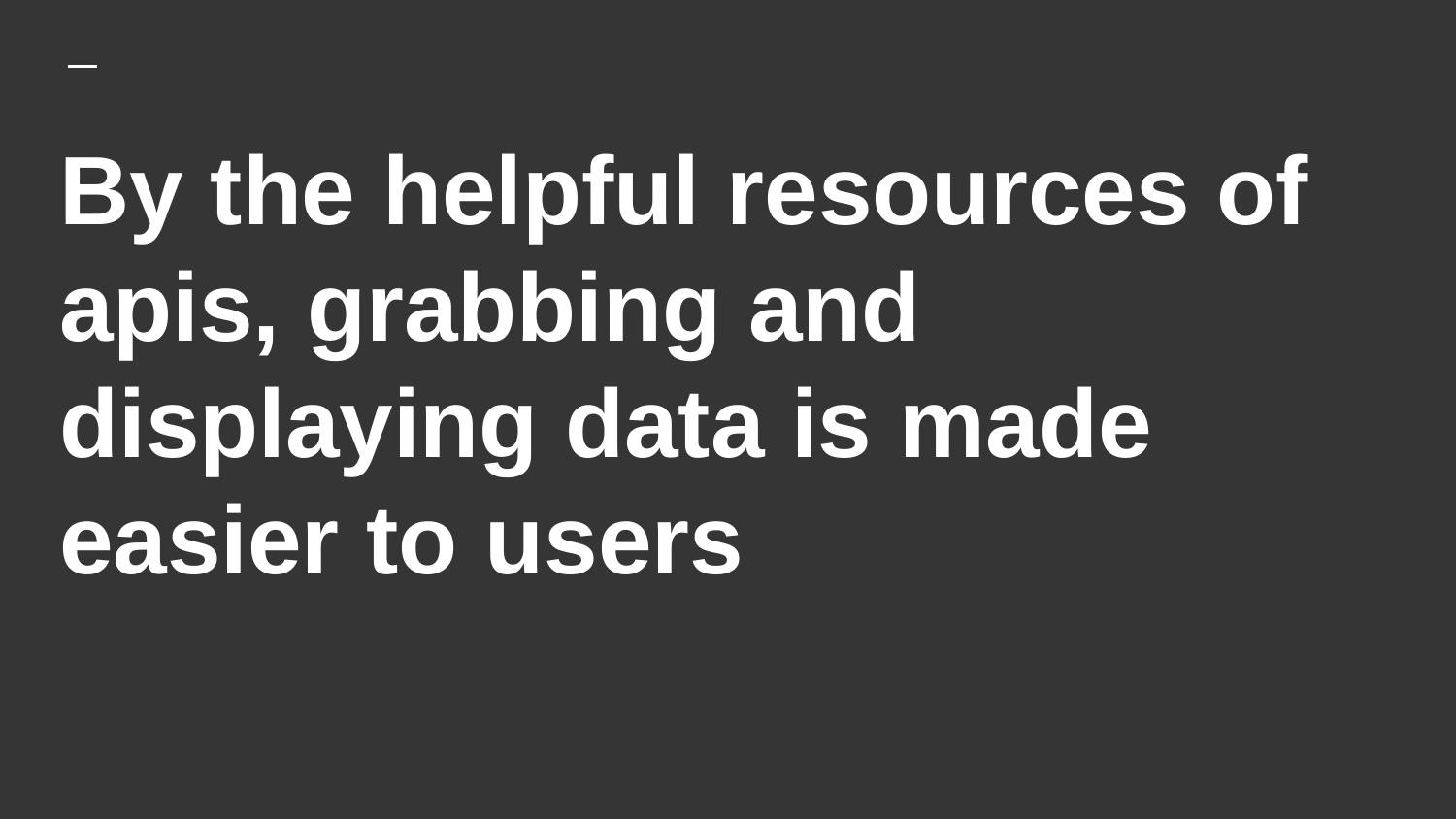

# By the helpful resources of apis, grabbing and displaying data is made easier to users